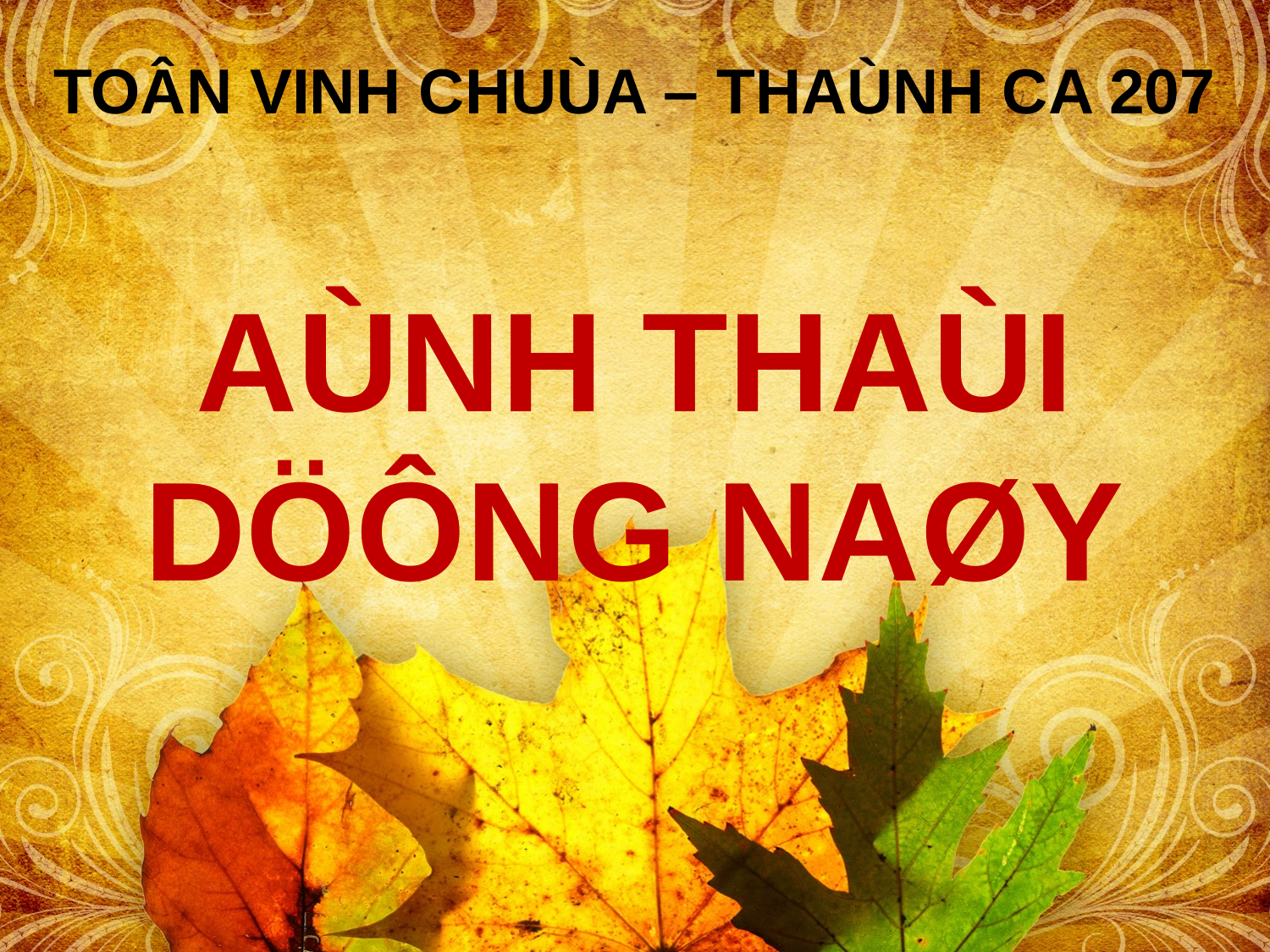

TOÂN VINH CHUÙA – THAÙNH CA 207
AÙNH THAÙI DÖÔNG NAØY